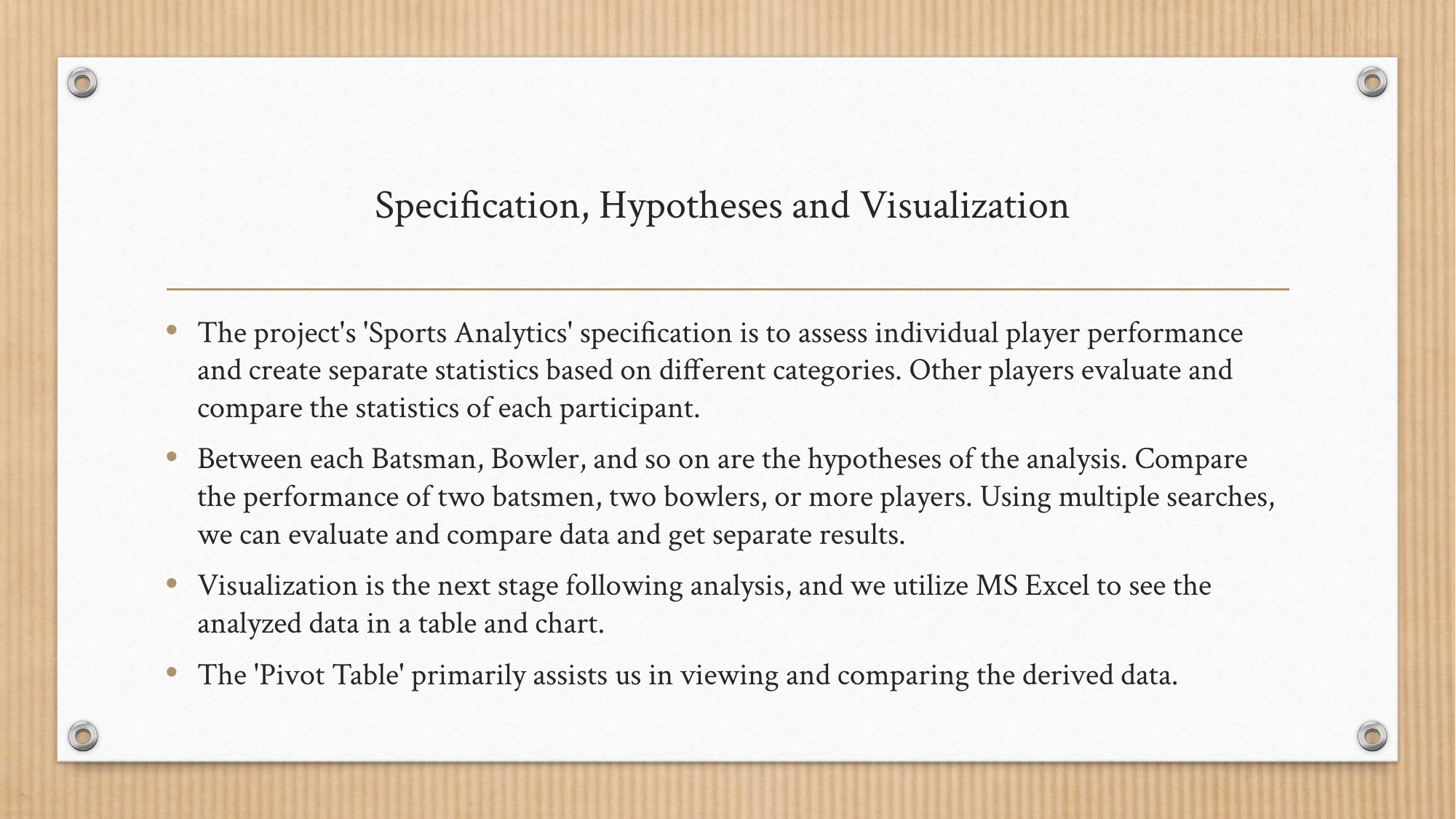

# Specification, Hypotheses and Visualization
The project's 'Sports Analytics' specification is to assess individual player performance and create separate statistics based on different categories. Other players evaluate and compare the statistics of each participant.
Between each Batsman, Bowler, and so on are the hypotheses of the analysis. Compare the performance of two batsmen, two bowlers, or more players. Using multiple searches, we can evaluate and compare data and get separate results.
Visualization is the next stage following analysis, and we utilize MS Excel to see the analyzed data in a table and chart.
The 'Pivot Table' primarily assists us in viewing and comparing the derived data.